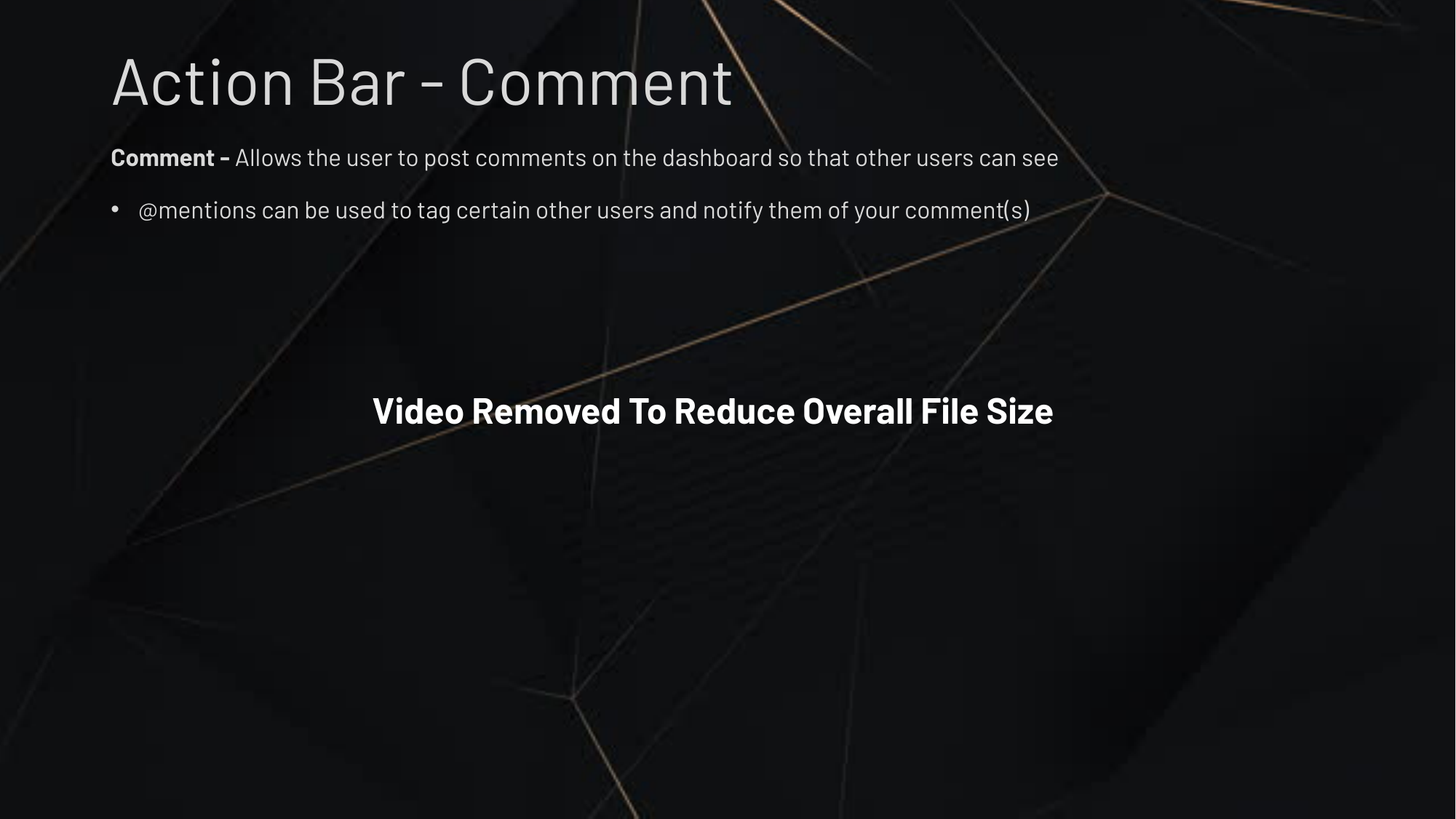

Action Bar - Comment
Comment - Allows the user to post comments on the dashboard so that other users can see

@mentions can be used to tag certain other users and notify them of your comment(s)
Video Removed To Reduce Overall File Size